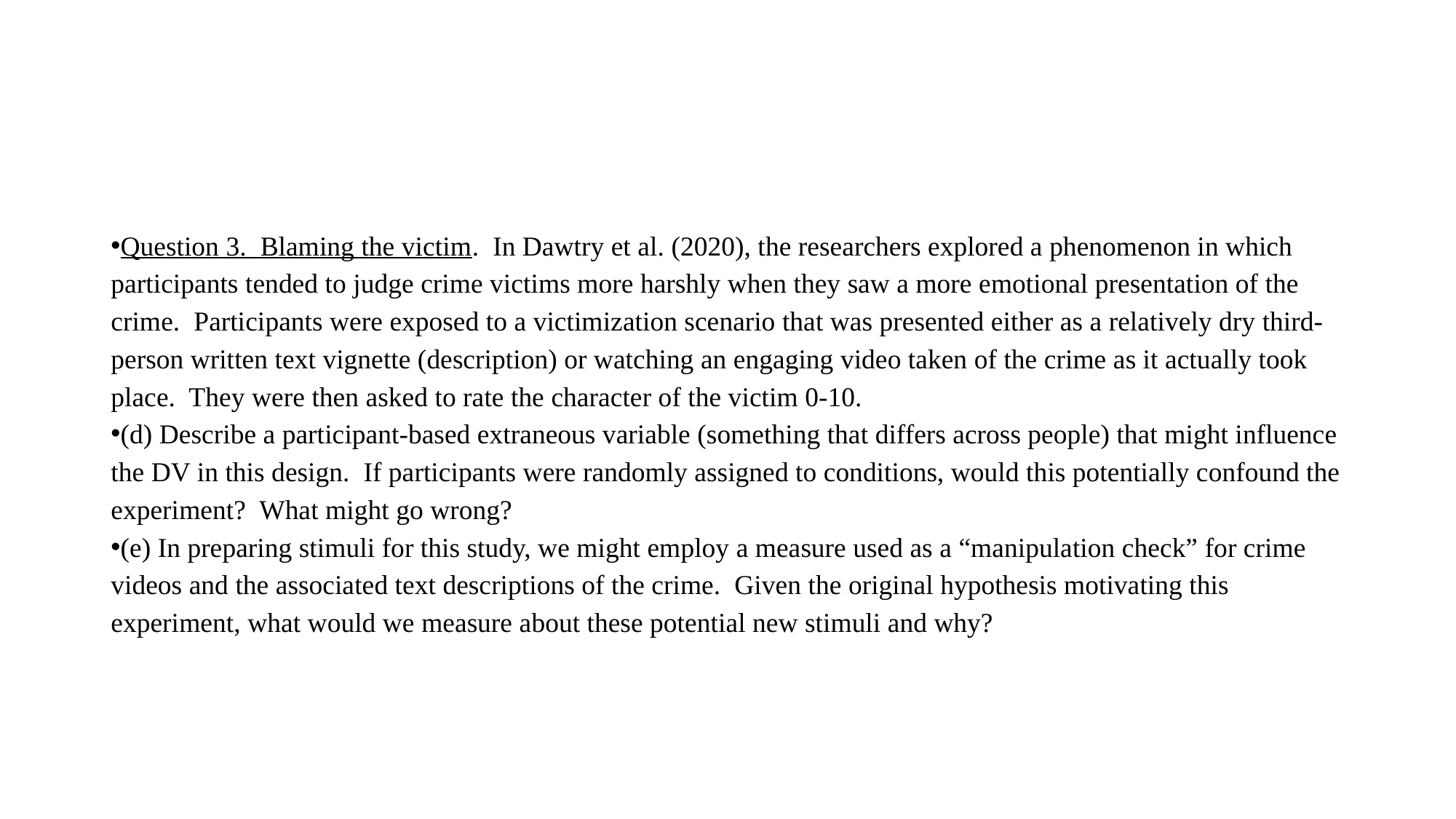

#
Question 3.  Blaming the victim.  In Dawtry et al. (2020), the researchers explored a phenomenon in which participants tended to judge crime victims more harshly when they saw a more emotional presentation of the crime.  Participants were exposed to a victimization scenario that was presented either as a relatively dry third-person written text vignette (description) or watching an engaging video taken of the crime as it actually took place.  They were then asked to rate the character of the victim 0-10.
(d) Describe a participant-based extraneous variable (something that differs across people) that might influence the DV in this design.  If participants were randomly assigned to conditions, would this potentially confound the experiment?  What might go wrong?
(e) In preparing stimuli for this study, we might employ a measure used as a “manipulation check” for crime videos and the associated text descriptions of the crime.  Given the original hypothesis motivating this experiment, what would we measure about these potential new stimuli and why?